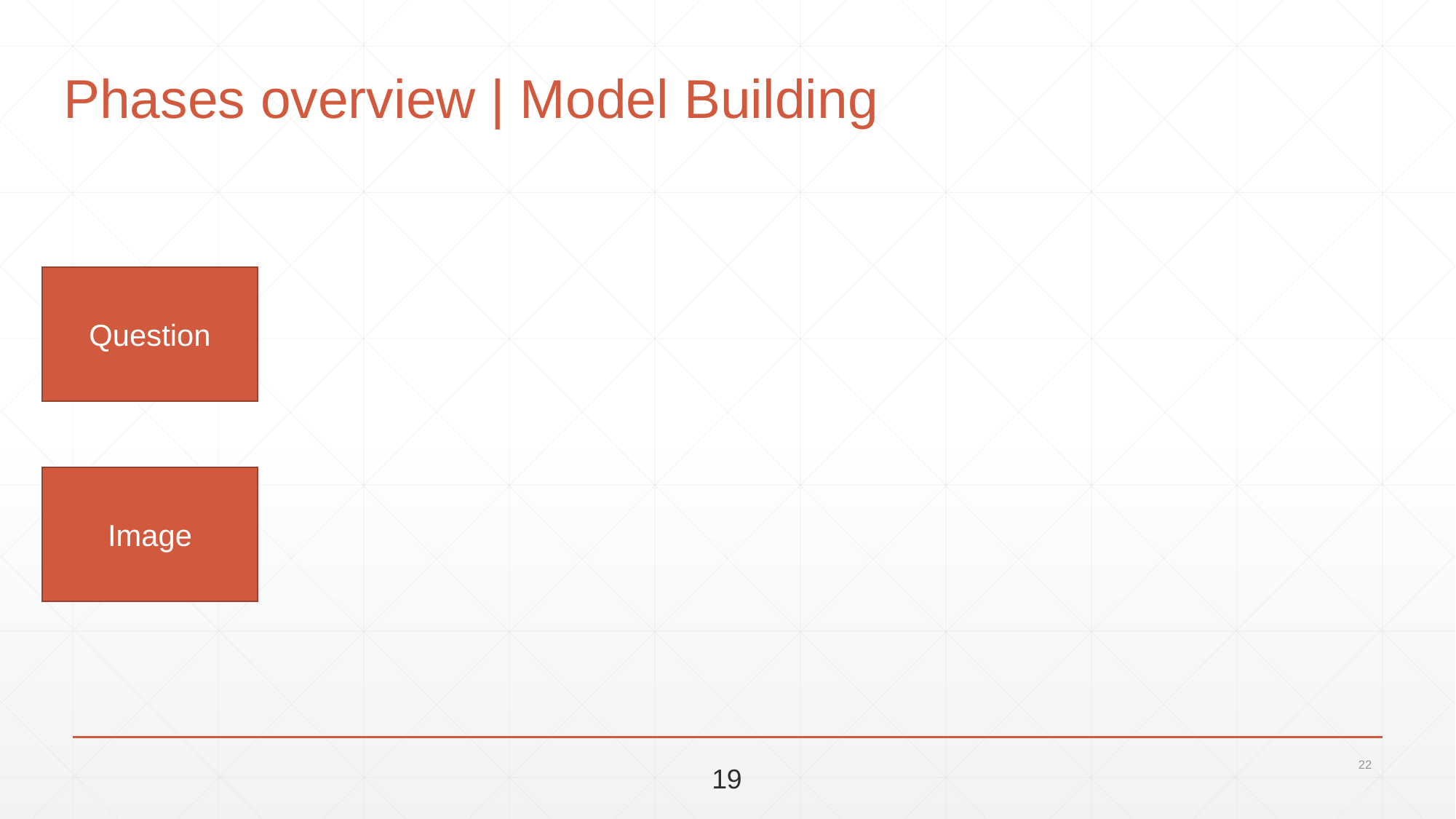

# Phases overview | Model Building
Question
Image
22
19